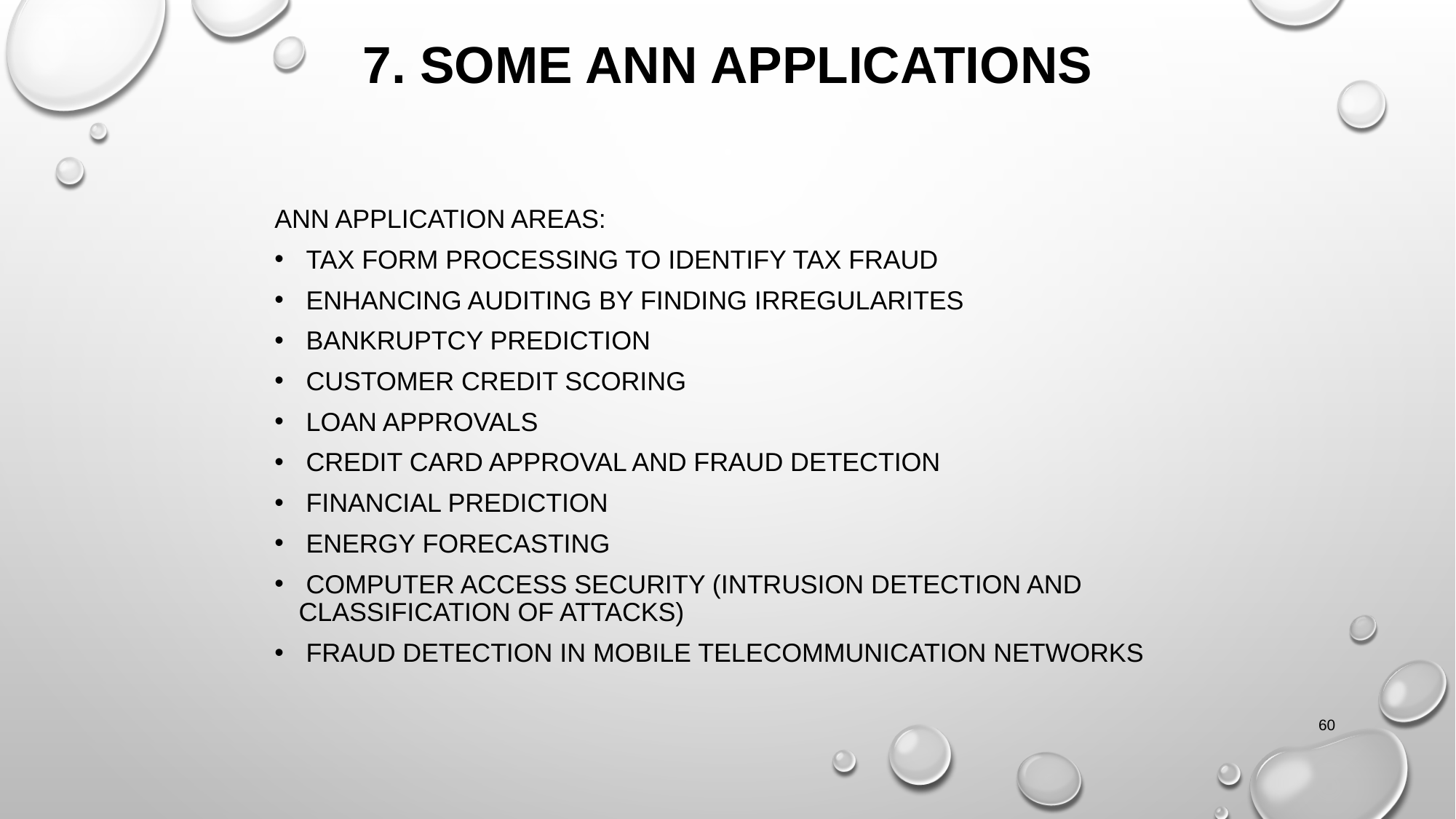

# 7. SOME ANN APPLICATIONS
ANN application areas:
 Tax form processing to identify tax fraud
 Enhancing auditing by finding irregularites
 Bankruptcy prediction
 Customer credit scoring
 Loan approvals
 Credit card approval and fraud detection
 Financial prediction
 Energy forecasting
 Computer access security (intrusion detection and classification of attacks)
 Fraud detection in mobile telecommunication networks

60